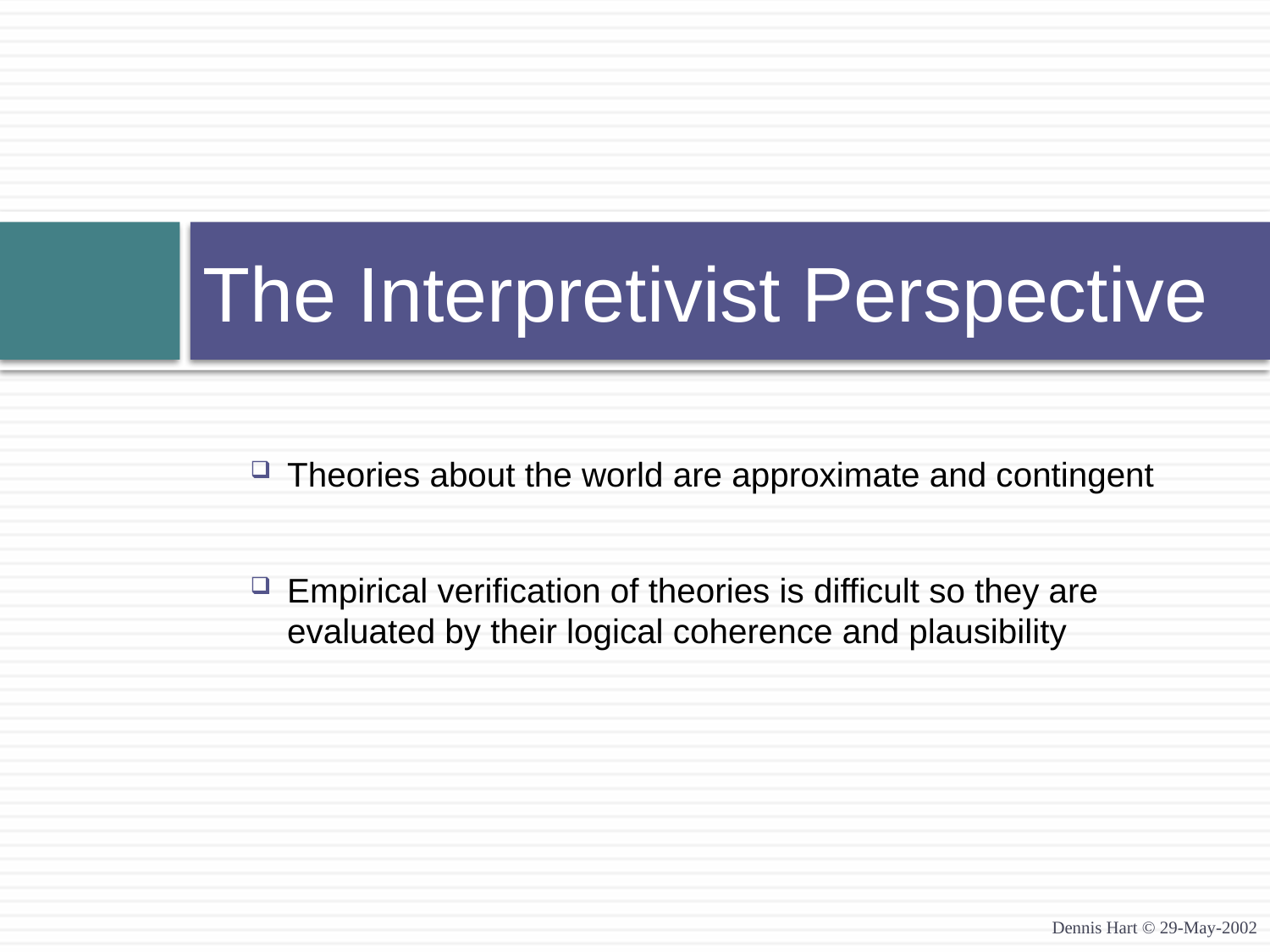

# The Interpretivist Perspective
Theories about the world are approximate and contingent

Empirical verification of theories is difficult so they are evaluated by their logical coherence and plausibility
Dennis Hart © 29-May-2002